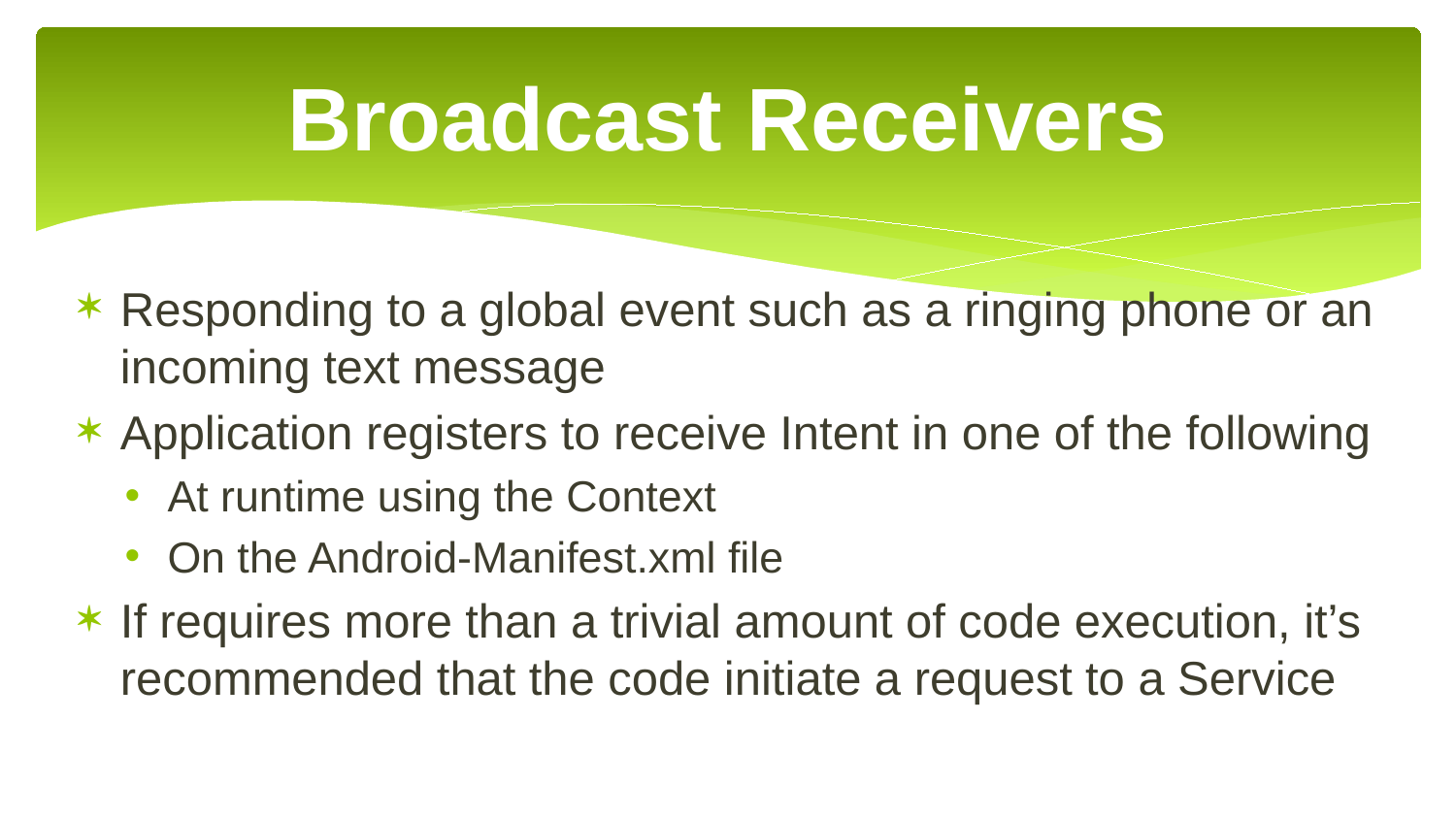

# Broadcast Receivers
Responding to a global event such as a ringing phone or an incoming text message
Application registers to receive Intent in one of the following
At runtime using the Context
On the Android-Manifest.xml file
If requires more than a trivial amount of code execution, it’s recommended that the code initiate a request to a Service